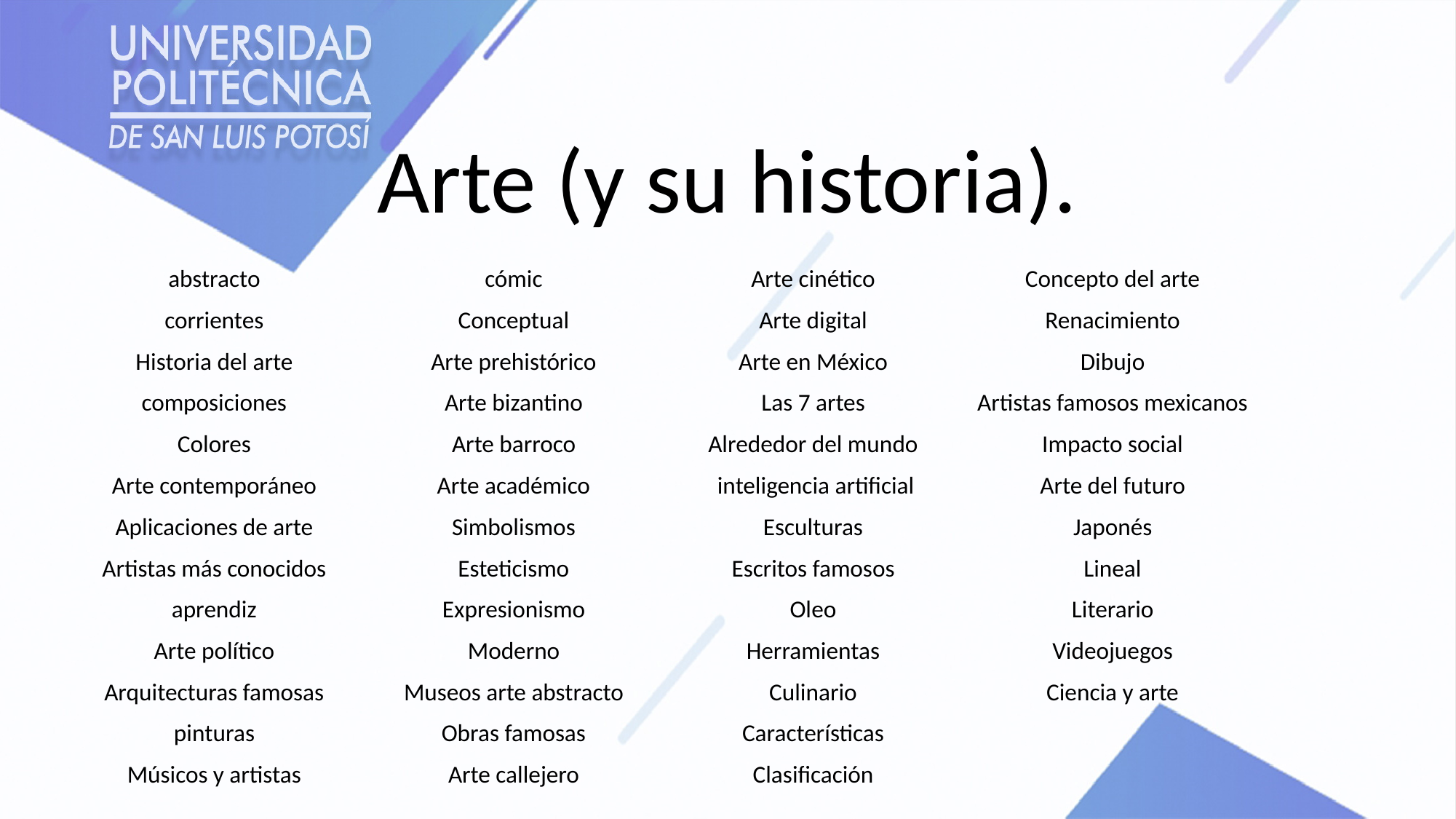

# Arte (y su historia).
abstracto
corrientes
Historia del arte
composiciones
Colores
Arte contemporáneo
Aplicaciones de arte
Artistas más conocidos
aprendiz
Arte político
Arquitecturas famosas
pinturas
Músicos y artistas
cómic
Conceptual
Arte prehistórico
Arte bizantino
Arte barroco
Arte académico
Simbolismos
Esteticismo
Expresionismo
Moderno
Museos arte abstracto
Obras famosas
Arte callejero
Arte cinético
Arte digital
Arte en México
Las 7 artes
Alrededor del mundo
 inteligencia artificial
Esculturas
Escritos famosos
Oleo
Herramientas
Culinario
Características
Clasificación
Concepto del arte
Renacimiento
Dibujo
Artistas famosos mexicanos
Impacto social
Arte del futuro
Japonés
Lineal
Literario
Videojuegos
Ciencia y arte